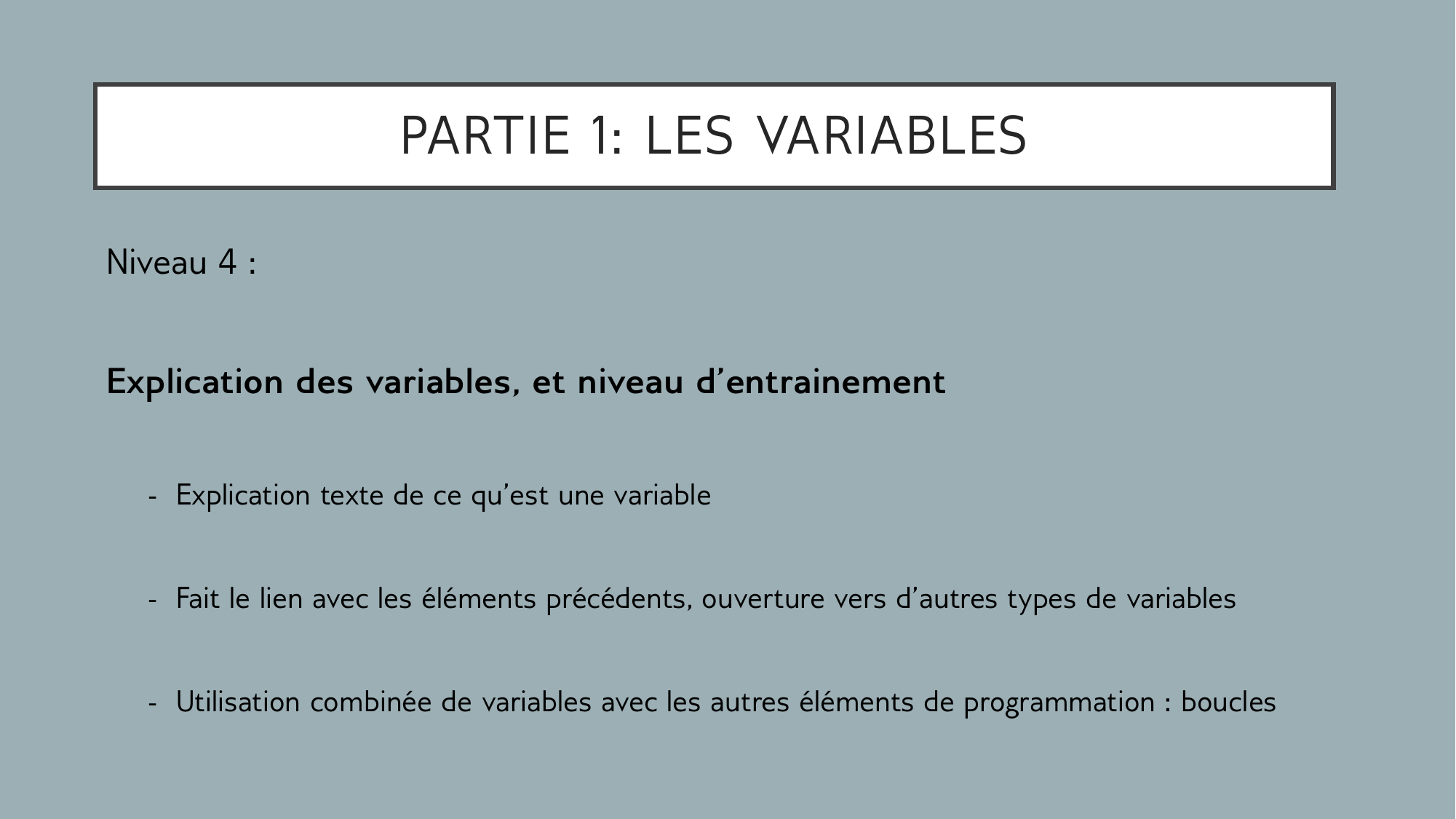

# Partie 1: les variables
Niveau 4 :
Explication des variables, et niveau d’entrainement

-  Explication texte de ce qu’est une variable

-  Fait le lien avec les éléments précédents, ouverture vers d’autres types de variables

-  Utilisation combinée de variables avec les autres éléments de programmation : boucles